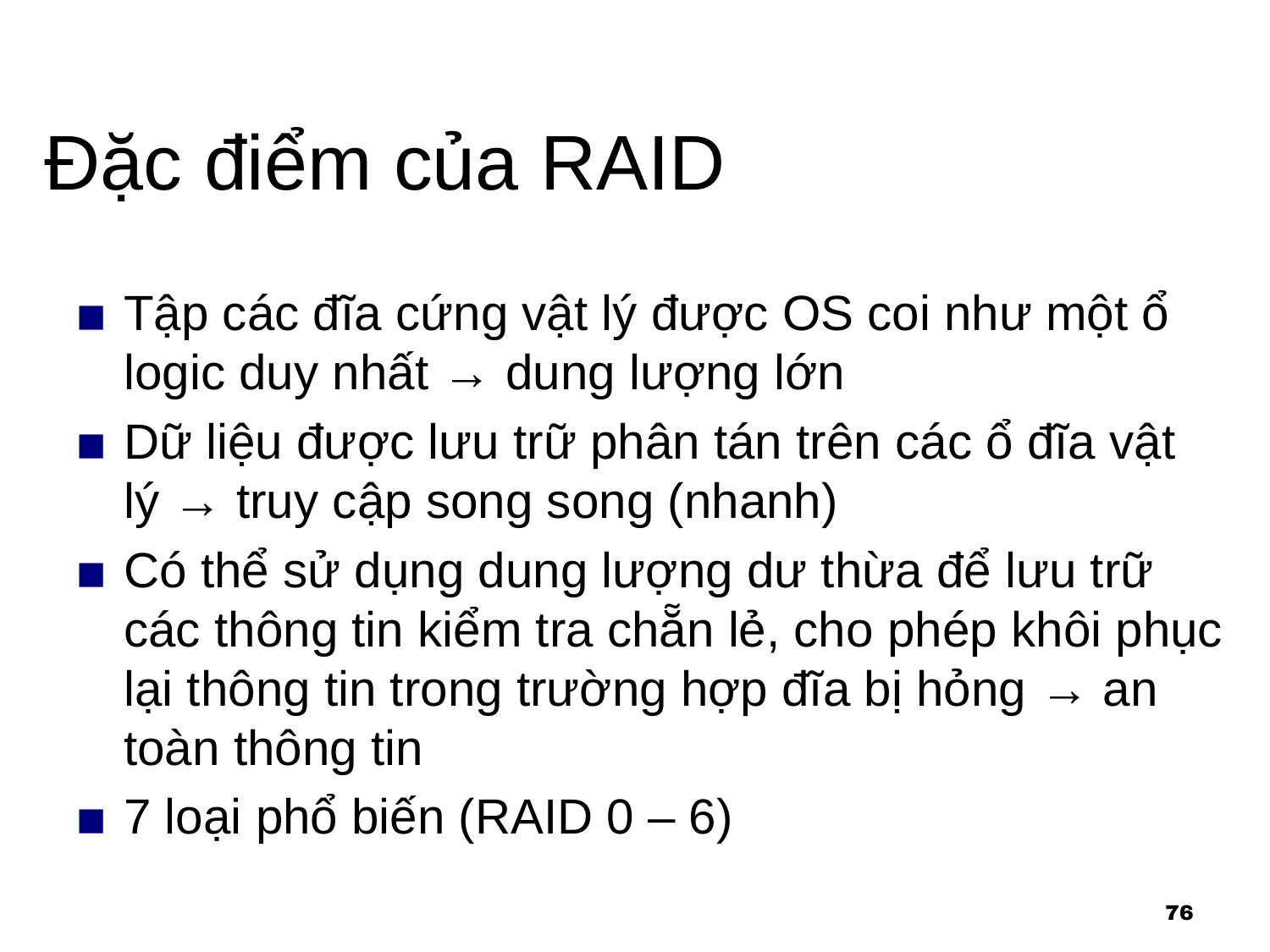

# Đặc điểm của RAID
Tập các đĩa cứng vật lý được OS coi như một ổ logic duy nhất → dung lượng lớn
Dữ liệu được lưu trữ phân tán trên các ổ đĩa vật lý → truy cập song song (nhanh)
Có thể sử dụng dung lượng dư thừa để lưu trữ các thông tin kiểm tra chẵn lẻ, cho phép khôi phục lại thông tin trong trường hợp đĩa bị hỏng → an toàn thông tin
7 loại phổ biến (RAID 0 – 6)

76